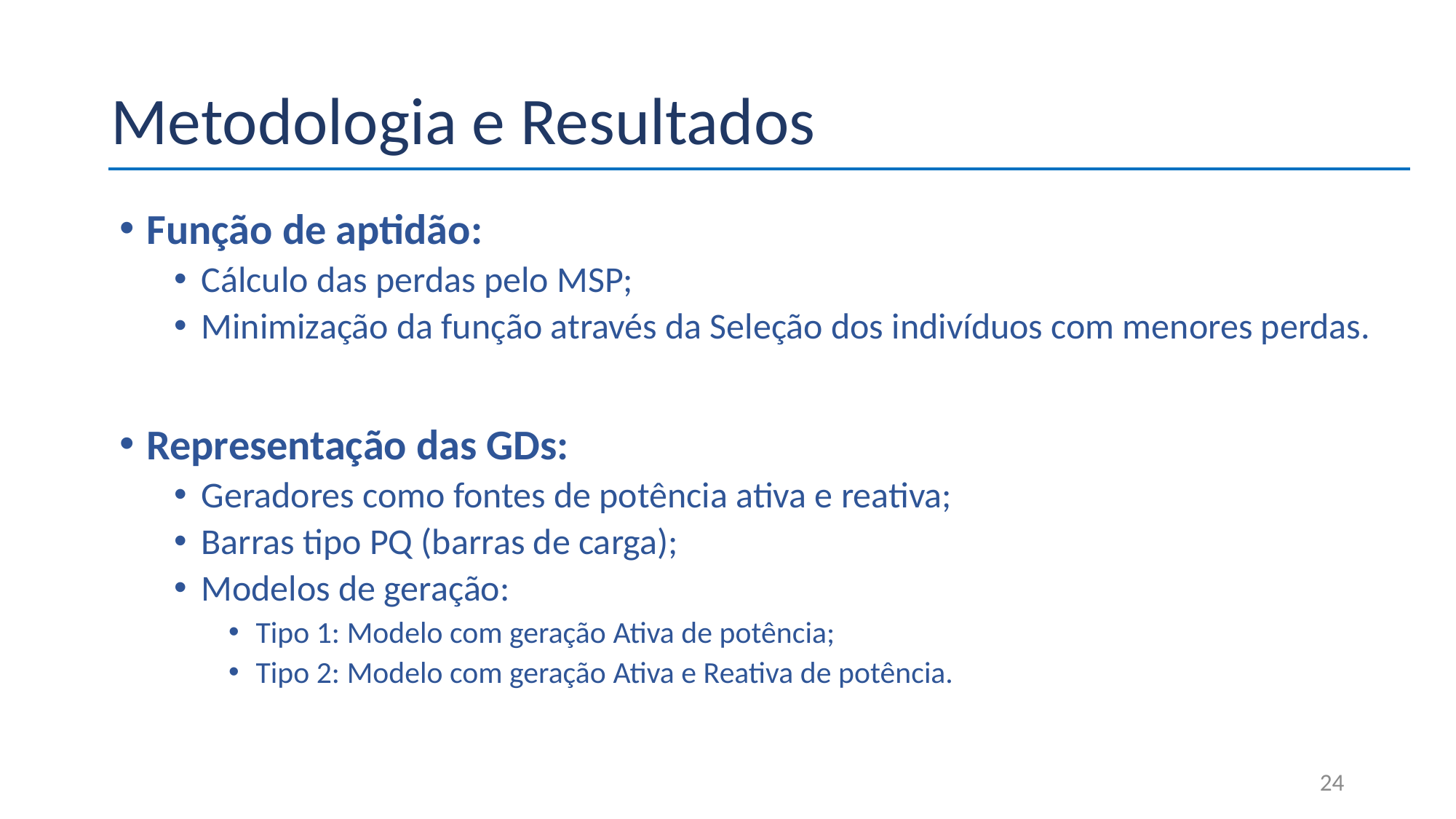

# Metodologia e Resultados
Função de aptidão:
Cálculo das perdas pelo MSP;
Minimização da função através da Seleção dos indivíduos com menores perdas.

Representação das GDs:
Geradores como fontes de potência ativa e reativa;
Barras tipo PQ (barras de carga);
Modelos de geração:
Tipo 1: Modelo com geração Ativa de potência;
Tipo 2: Modelo com geração Ativa e Reativa de potência.
24